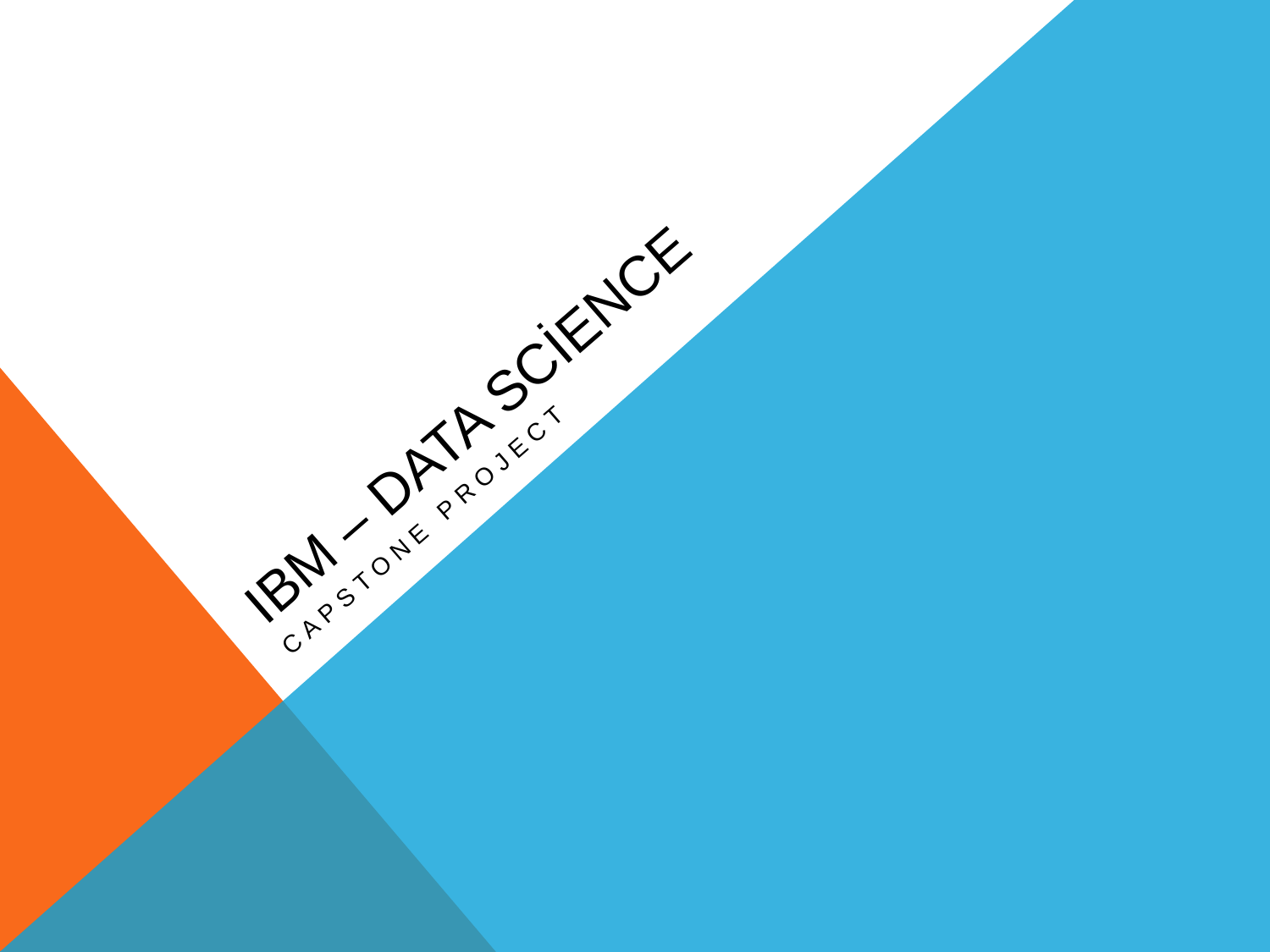

# IBM – Data Science
Capstone Project